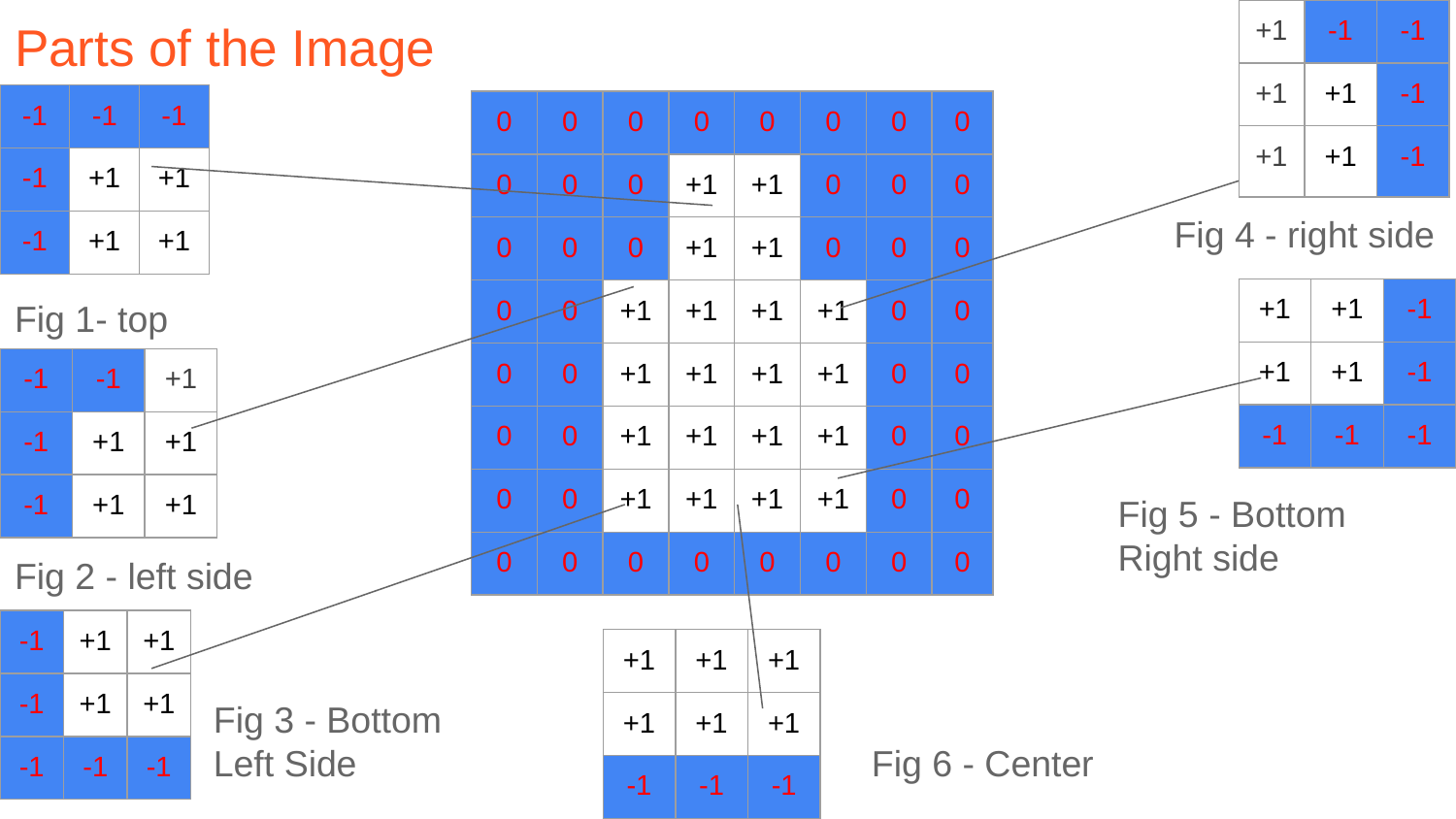

# Parts of the Image
| +1 | -1 | -1 |
| --- | --- | --- |
| +1 | +1 | -1 |
| +1 | +1 | -1 |
| -1 | -1 | -1 |
| --- | --- | --- |
| -1 | +1 | +1 |
| -1 | +1 | +1 |
| 0 | 0 | 0 | 0 | 0 | 0 | 0 | 0 |
| --- | --- | --- | --- | --- | --- | --- | --- |
| 0 | 0 | 0 | +1 | +1 | 0 | 0 | 0 |
| 0 | 0 | 0 | +1 | +1 | 0 | 0 | 0 |
| 0 | 0 | +1 | +1 | +1 | +1 | 0 | 0 |
| 0 | 0 | +1 | +1 | +1 | +1 | 0 | 0 |
| 0 | 0 | +1 | +1 | +1 | +1 | 0 | 0 |
| 0 | 0 | +1 | +1 | +1 | +1 | 0 | 0 |
| 0 | 0 | 0 | 0 | 0 | 0 | 0 | 0 |
Fig 4 - right side
| +1 | +1 | -1 |
| --- | --- | --- |
| +1 | +1 | -1 |
| -1 | -1 | -1 |
Fig 1- top
| -1 | -1 | +1 |
| --- | --- | --- |
| -1 | +1 | +1 |
| -1 | +1 | +1 |
Fig 5 - Bottom Right side
Fig 2 - left side
| -1 | +1 | +1 |
| --- | --- | --- |
| -1 | +1 | +1 |
| -1 | -1 | -1 |
| +1 | +1 | +1 |
| --- | --- | --- |
| +1 | +1 | +1 |
| -1 | -1 | -1 |
Fig 3 - Bottom Left Side
Fig 6 - Center